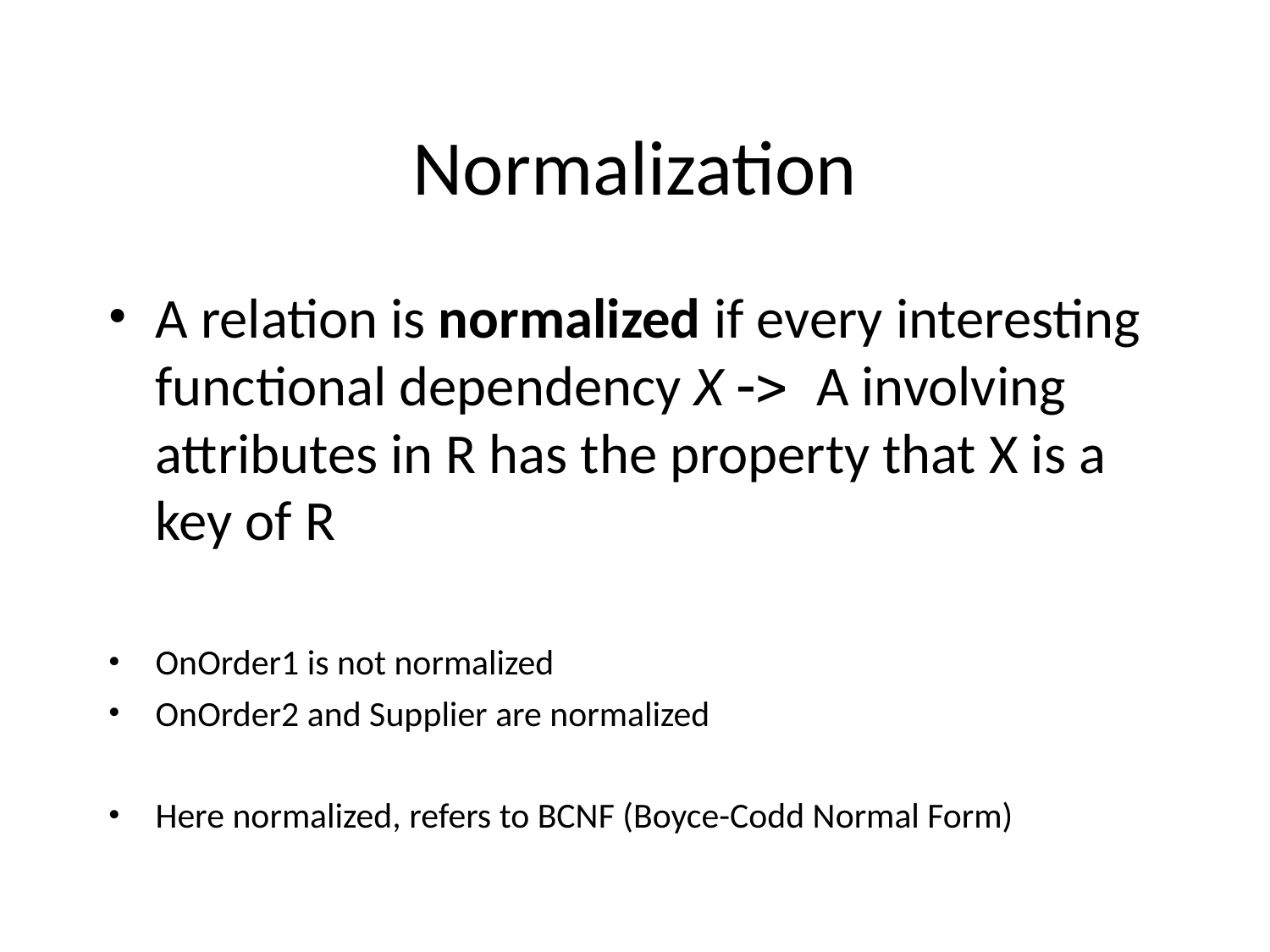

# Normalization
A relation is normalized if every interesting functional dependency X −> A involving attributes in R has the property that X is a key of R

OnOrder1 is not normalized
OnOrder2 and Supplier are normalized

Here normalized, refers to BCNF (Boyce-Codd Normal Form)